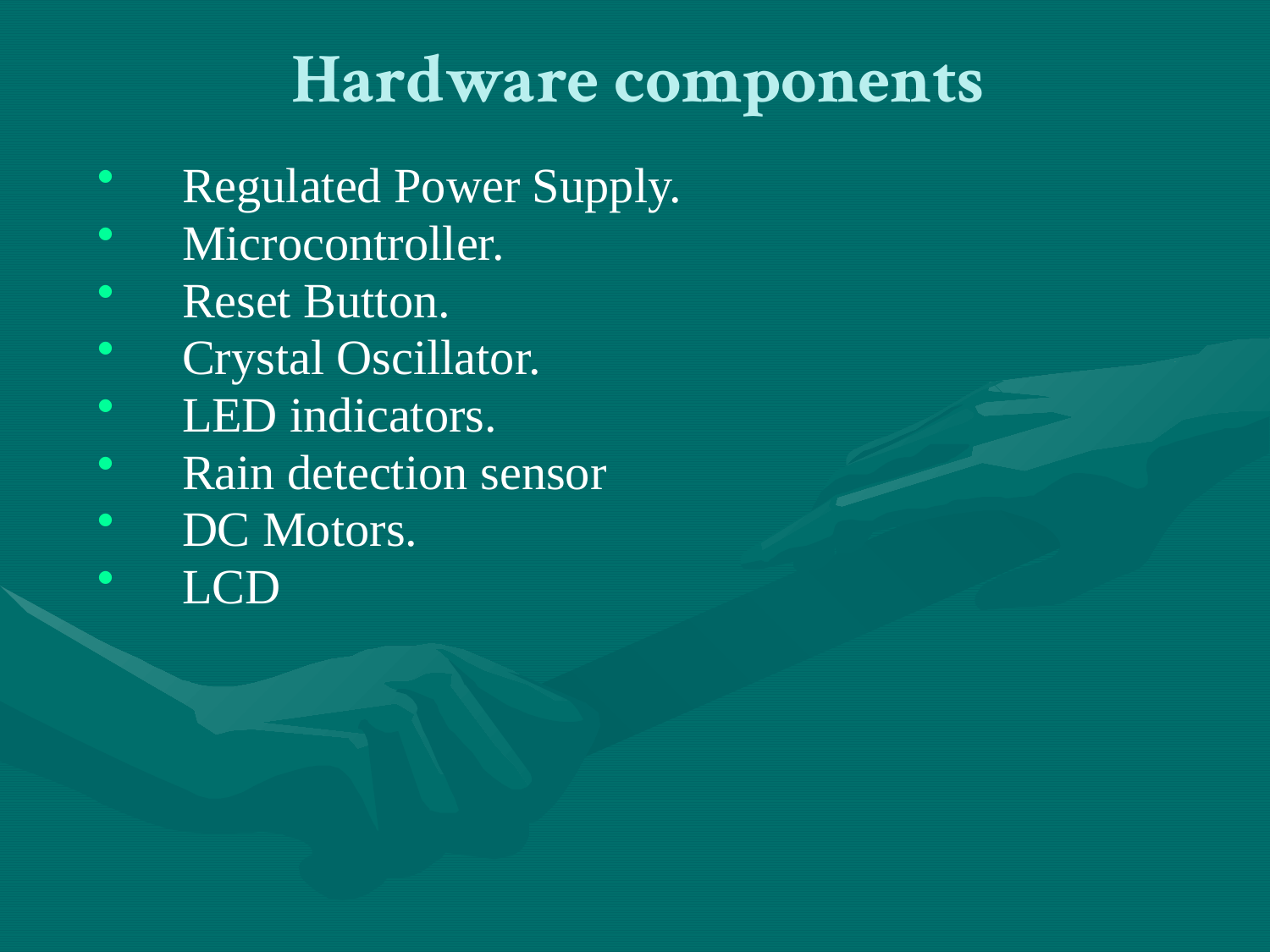

Hardware components
Regulated Power Supply.
Microcontroller.
Reset Button.
Crystal Oscillator.
LED indicators.
Rain detection sensor
DC Motors.
LCD